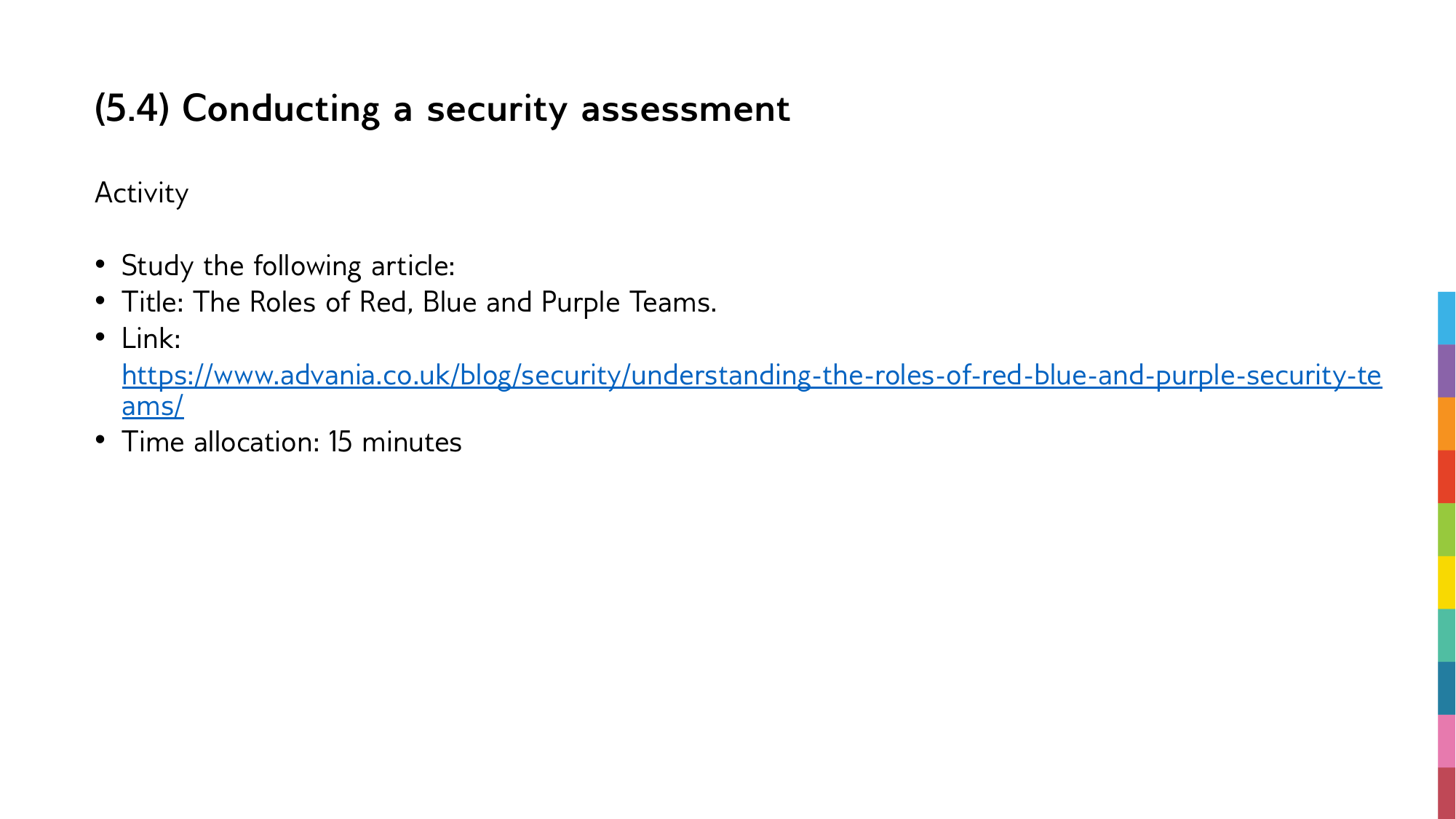

# (5.4) Conducting a security assessment
Activity

Study the following article:
Title: The Roles of Red, Blue and Purple Teams.
Link: https://www.advania.co.uk/blog/security/understanding-the-roles-of-red-blue-and-purple-security-teams/
Time allocation: 15 minutes